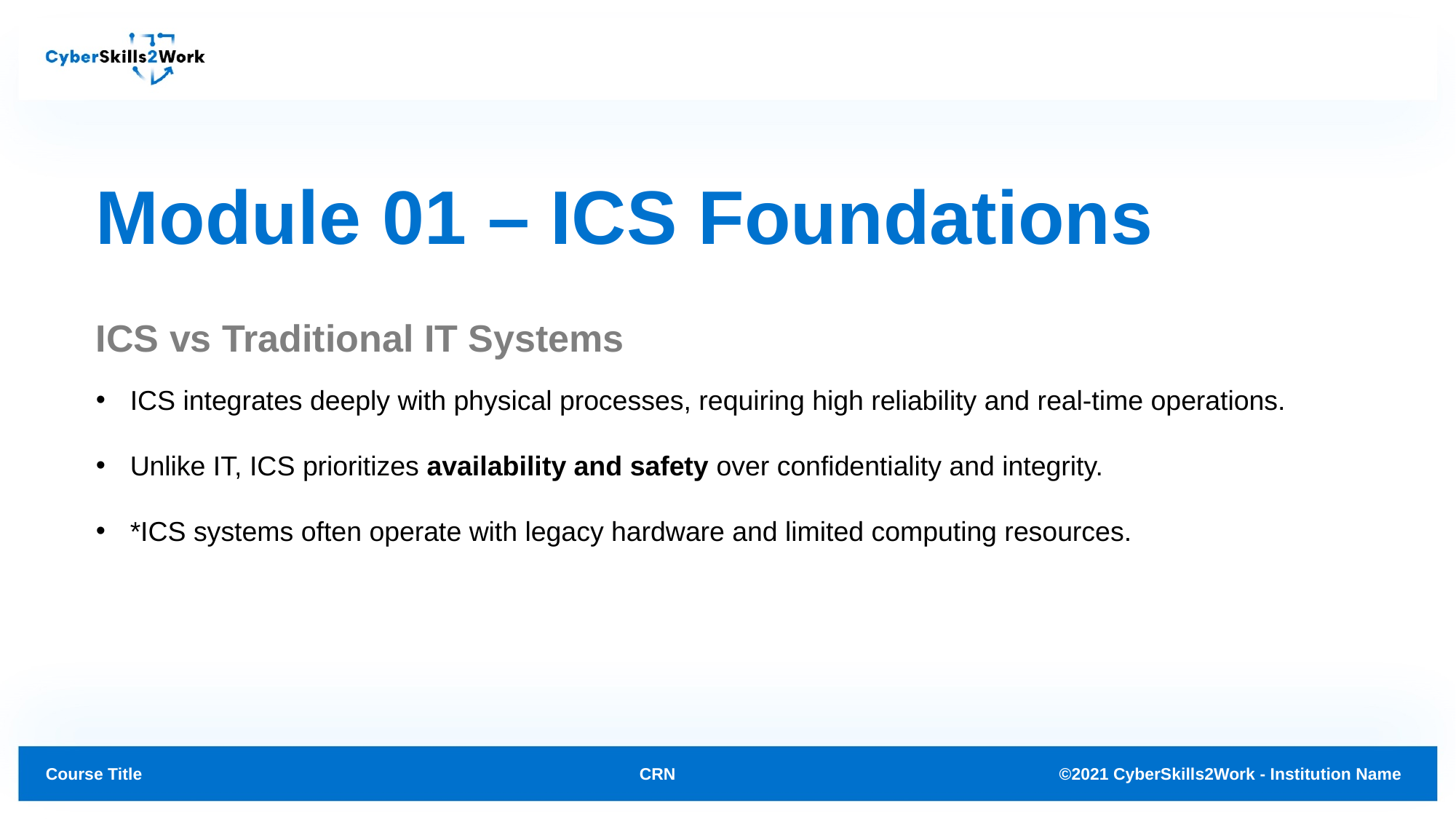

# Module 01 – ICS Foundations
ICS vs Traditional IT Systems
ICS integrates deeply with physical processes, requiring high reliability and real-time operations.

Unlike IT, ICS prioritizes availability and safety over confidentiality and integrity.

*ICS systems often operate with legacy hardware and limited computing resources.
CRN
©2021 CyberSkills2Work - Institution Name
Course Title